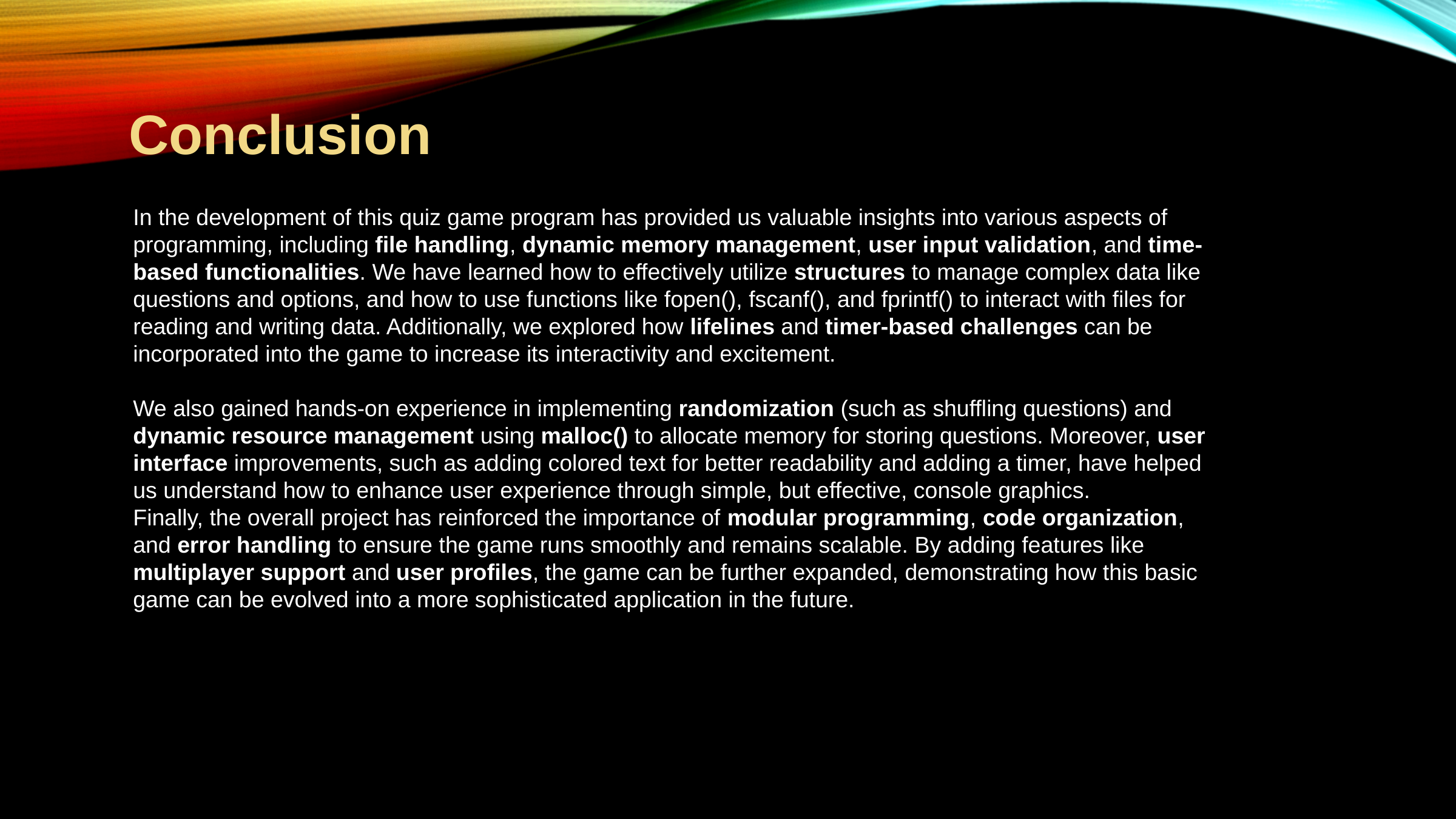

Conclusion
In the development of this quiz game program has provided us valuable insights into various aspects of programming, including file handling, dynamic memory management, user input validation, and time-based functionalities. We have learned how to effectively utilize structures to manage complex data like questions and options, and how to use functions like fopen(), fscanf(), and fprintf() to interact with files for reading and writing data. Additionally, we explored how lifelines and timer-based challenges can be incorporated into the game to increase its interactivity and excitement.

We also gained hands-on experience in implementing randomization (such as shuffling questions) and dynamic resource management using malloc() to allocate memory for storing questions. Moreover, user interface improvements, such as adding colored text for better readability and adding a timer, have helped us understand how to enhance user experience through simple, but effective, console graphics.
Finally, the overall project has reinforced the importance of modular programming, code organization, and error handling to ensure the game runs smoothly and remains scalable. By adding features like multiplayer support and user profiles, the game can be further expanded, demonstrating how this basic game can be evolved into a more sophisticated application in the future.